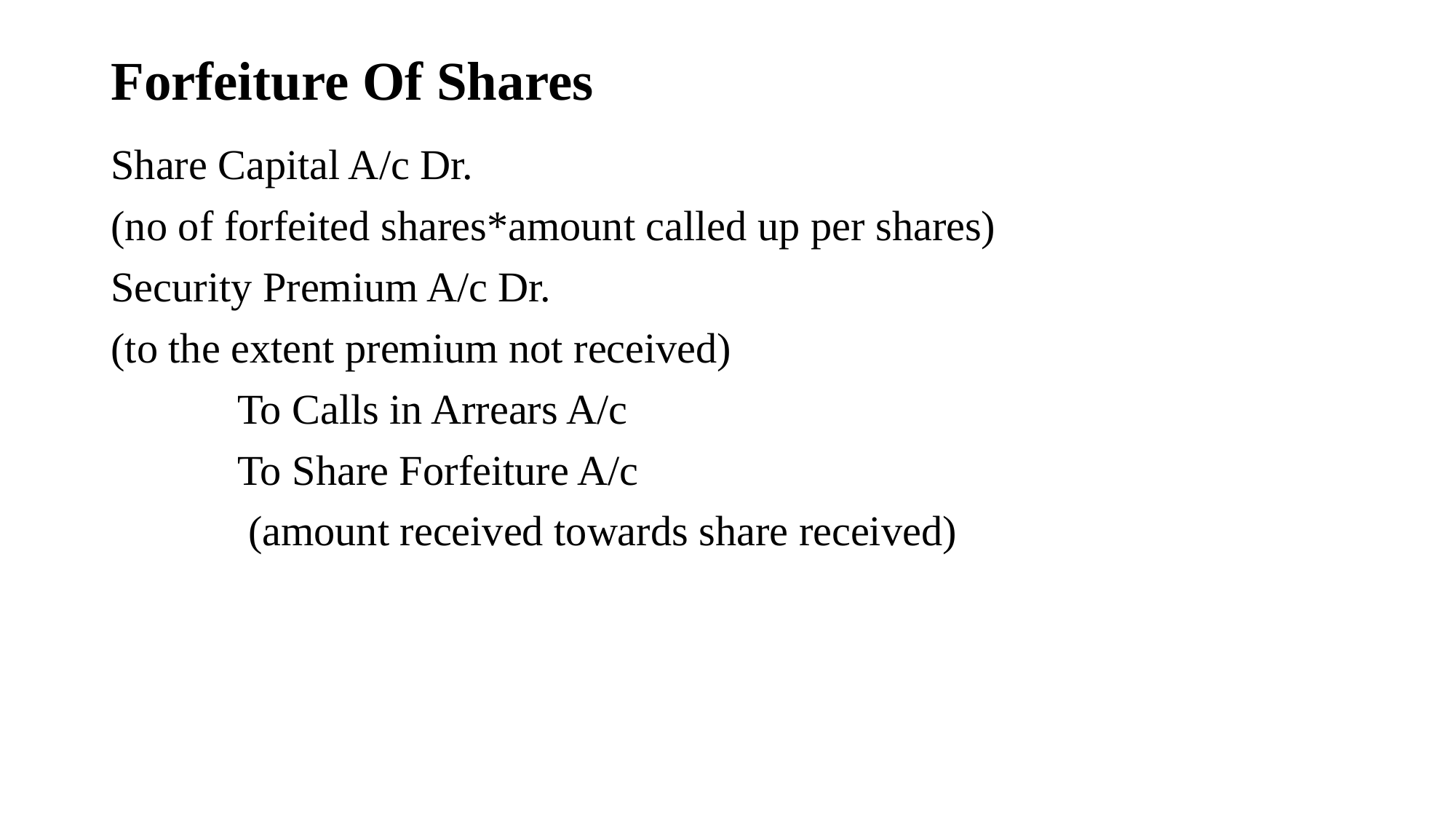

# Forfeiture Of Shares
Share Capital A/c Dr.
(no of forfeited shares*amount called up per shares)
Security Premium A/c Dr.
(to the extent premium not received)
            To Calls in Arrears A/c
            To Share Forfeiture A/c
             (amount received towards share received)